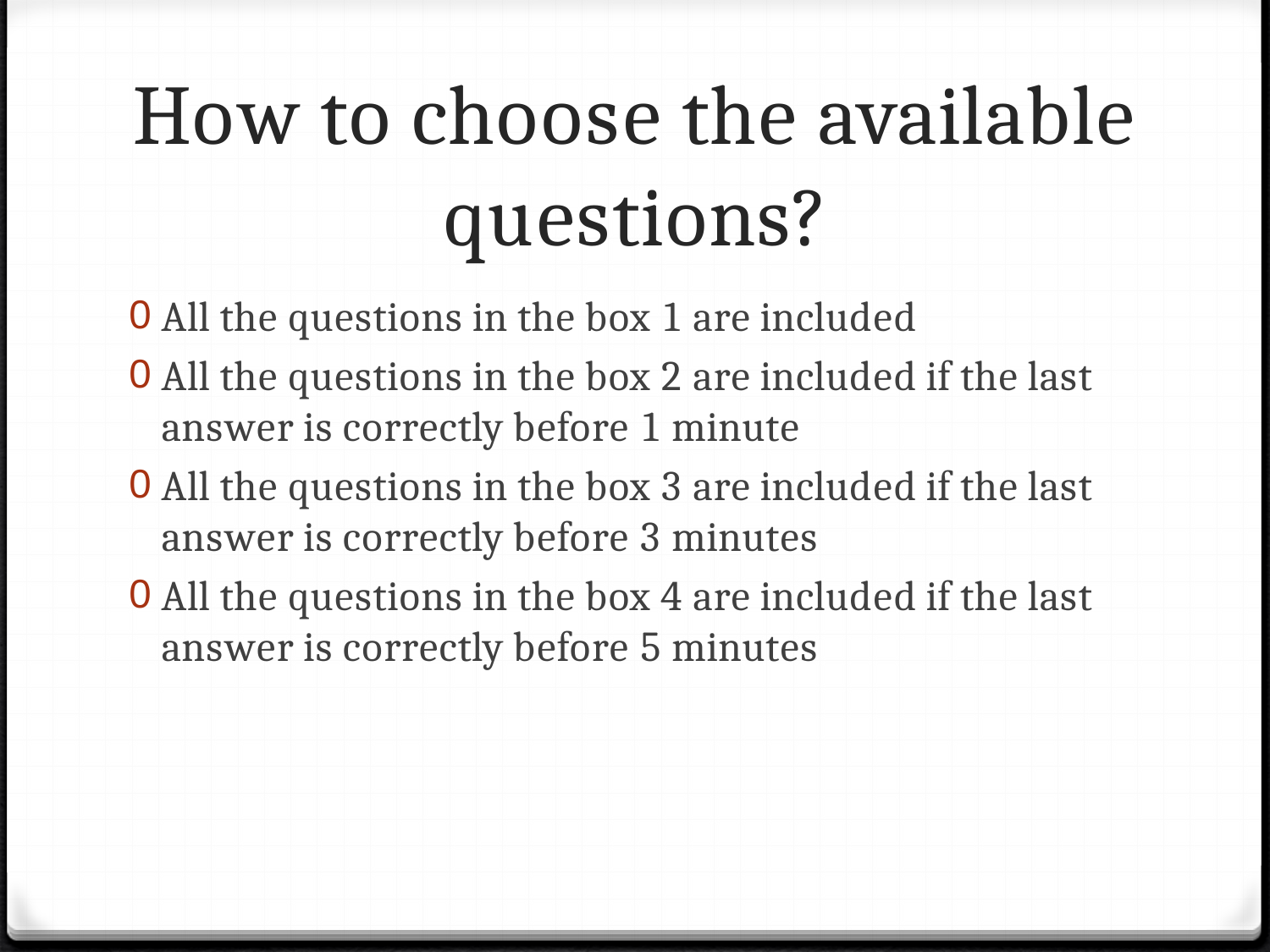

# How to choose the available questions?
All the questions in the box 1 are included
All the questions in the box 2 are included if the last answer is correctly before 1 minute
All the questions in the box 3 are included if the last answer is correctly before 3 minutes
All the questions in the box 4 are included if the last answer is correctly before 5 minutes